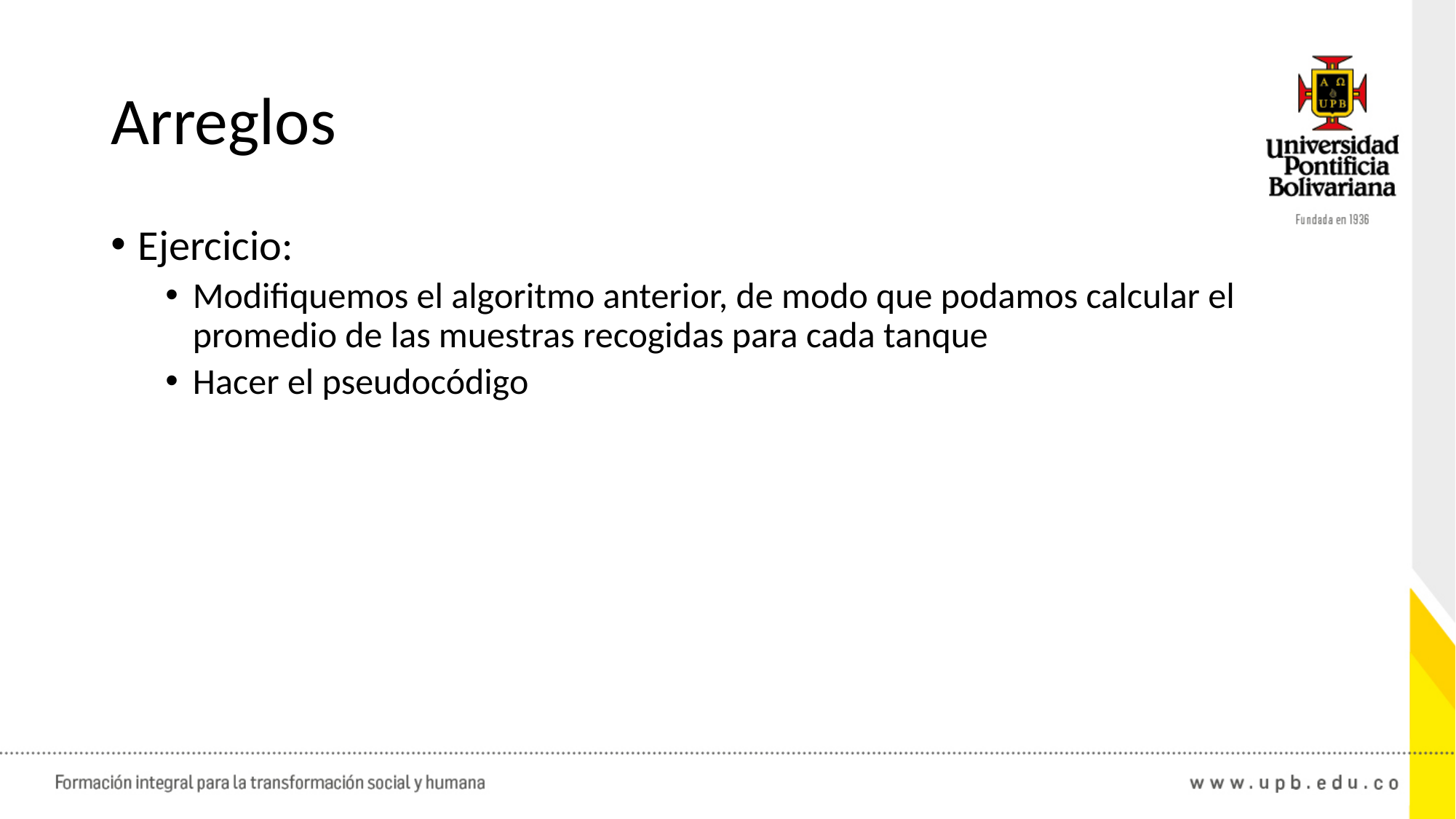

# Arreglos
Ejercicio:
Modifiquemos el algoritmo anterior, de modo que podamos calcular el promedio de las muestras recogidas para cada tanque
Hacer el pseudocódigo